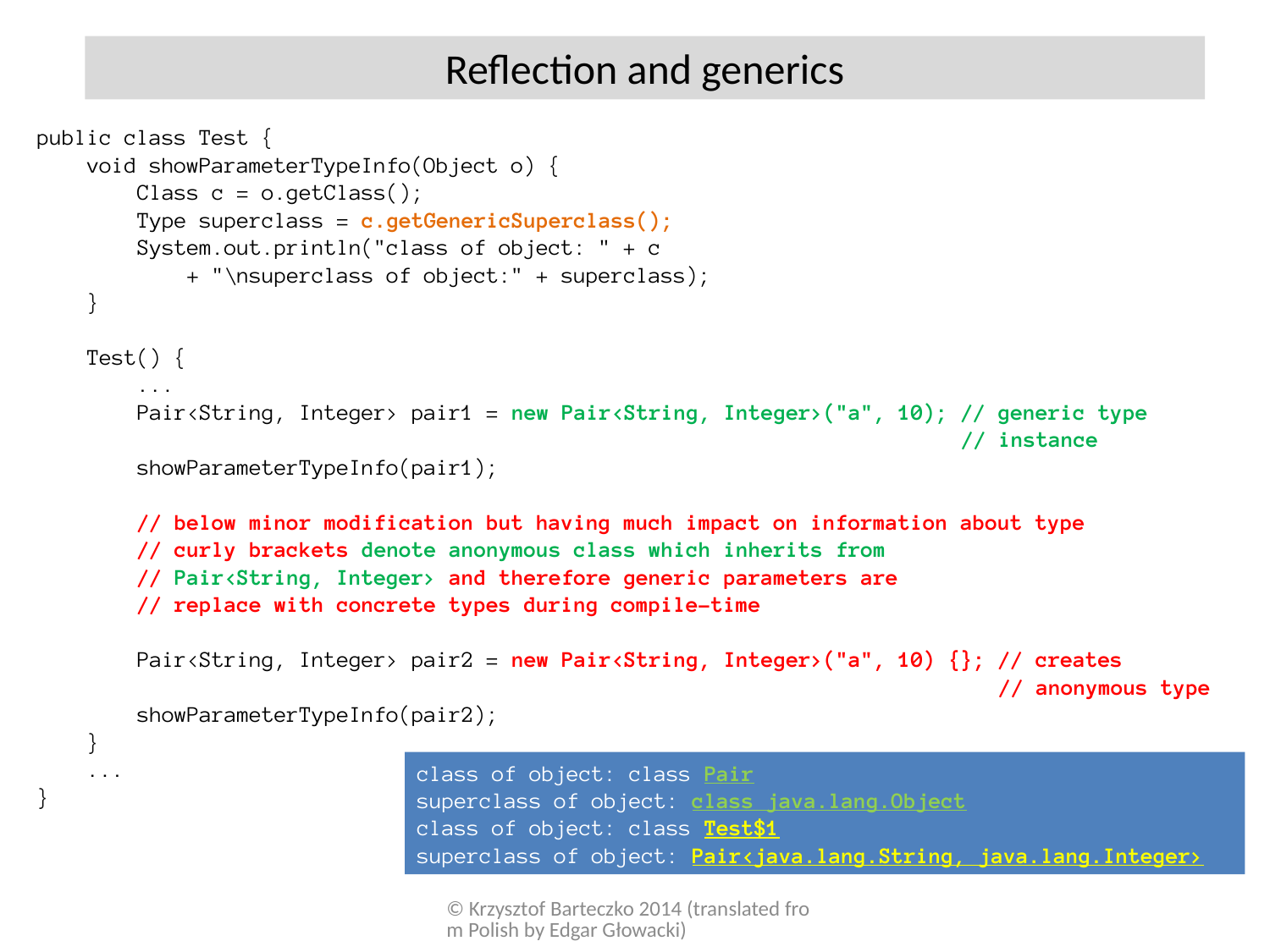

Reflection and generics
public class Test {
    void showParameterTypeInfo(Object o) {
        Class c = o.getClass();
        Type superclass = c.getGenericSuperclass();
        System.out.println("class of object: " + c
            + "\nsuperclass of object:" + superclass);
    }

    Test() {
        ...
        Pair<String, Integer> pair1 = new Pair<String, Integer>("a", 10); // generic type
                                                                          // instance
        showParameterTypeInfo(pair1);

        // below minor modification but having much impact on information about type
        // curly brackets denote anonymous class which inherits from
        // Pair<String, Integer> and therefore generic parameters are
        // replace with concrete types during compile-time

        Pair<String, Integer> pair2 = new Pair<String, Integer>("a", 10) {}; // creates
                                                                             // anonymous type
        showParameterTypeInfo(pair2);
    }
    ...
}
class of object: class Pair
superclass of object: class java.lang.Object
class of object: class Test$1
superclass of object: Pair<java.lang.String, java.lang.Integer>
© Krzysztof Barteczko 2014 (translated from Polish by Edgar Głowacki)